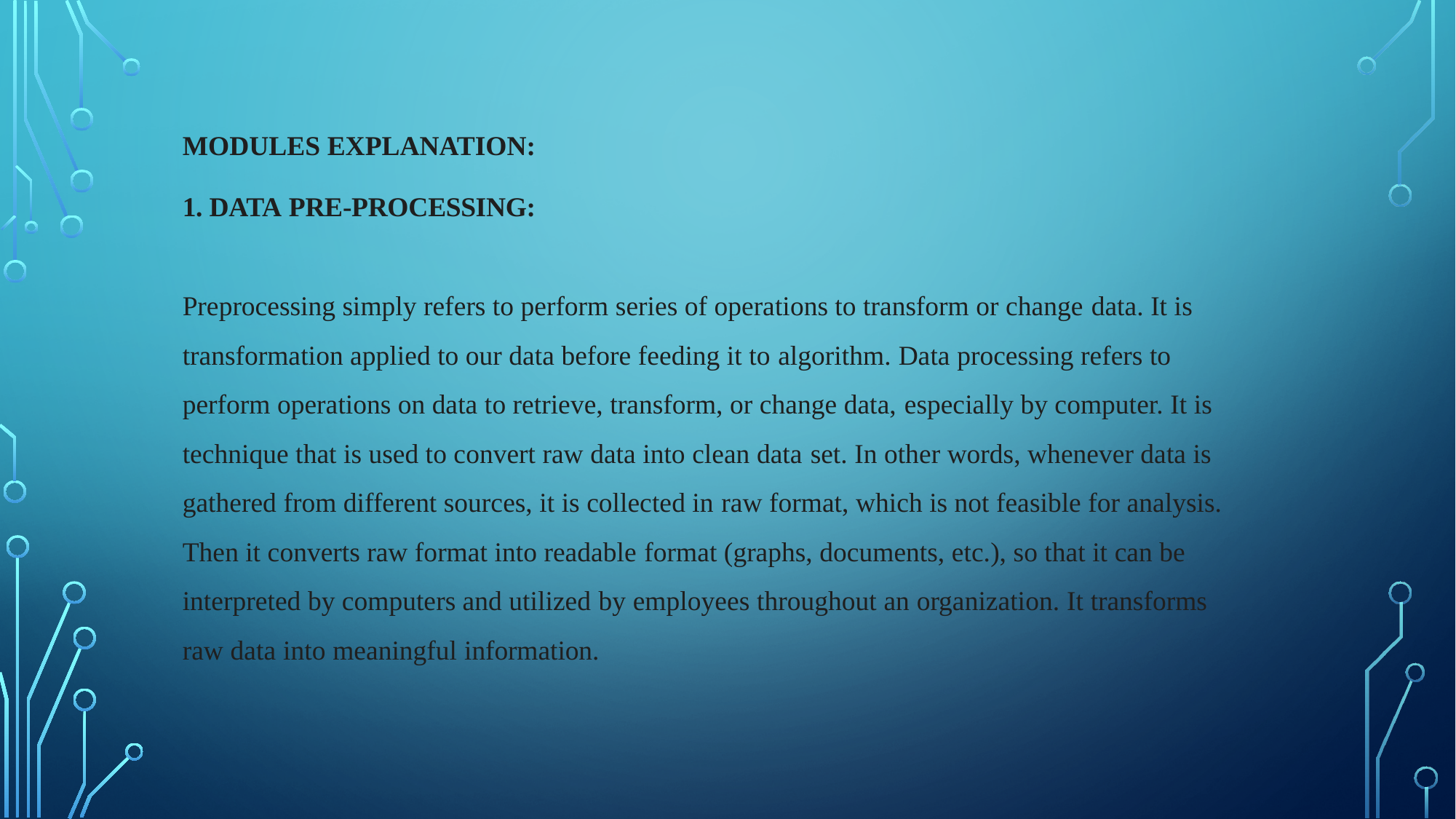

MODULES EXPLANATION:
1. DATA PRE-PROCESSING:

Preprocessing simply refers to perform series of operations to transform or change data. It is transformation applied to our data before feeding it to algorithm. Data processing refers to perform operations on data to retrieve, transform, or change data, especially by computer. It is technique that is used to convert raw data into clean data set. In other words, whenever data is gathered from different sources, it is collected in raw format, which is not feasible for analysis. Then it converts raw format into readable format (graphs, documents, etc.), so that it can be interpreted by computers and utilized by employees throughout an organization. It transforms raw data into meaningful information.